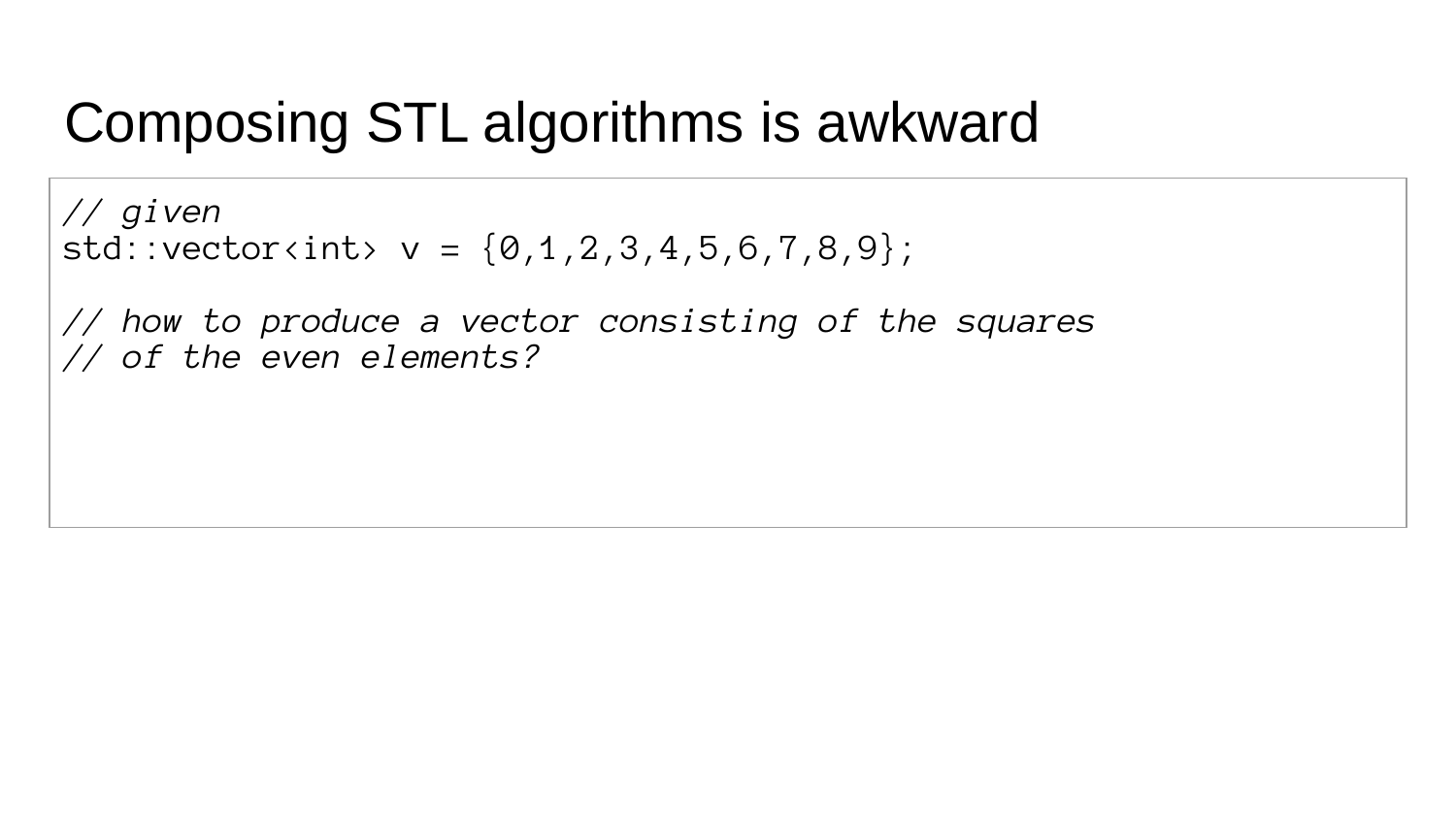

# Composing STL algorithms is awkward

| // given std::vector<int> v = {0,1,2,3,4,5,6,7,8,9}; // how to produce a vector consisting of the squares // of the even elements? |
| --- |